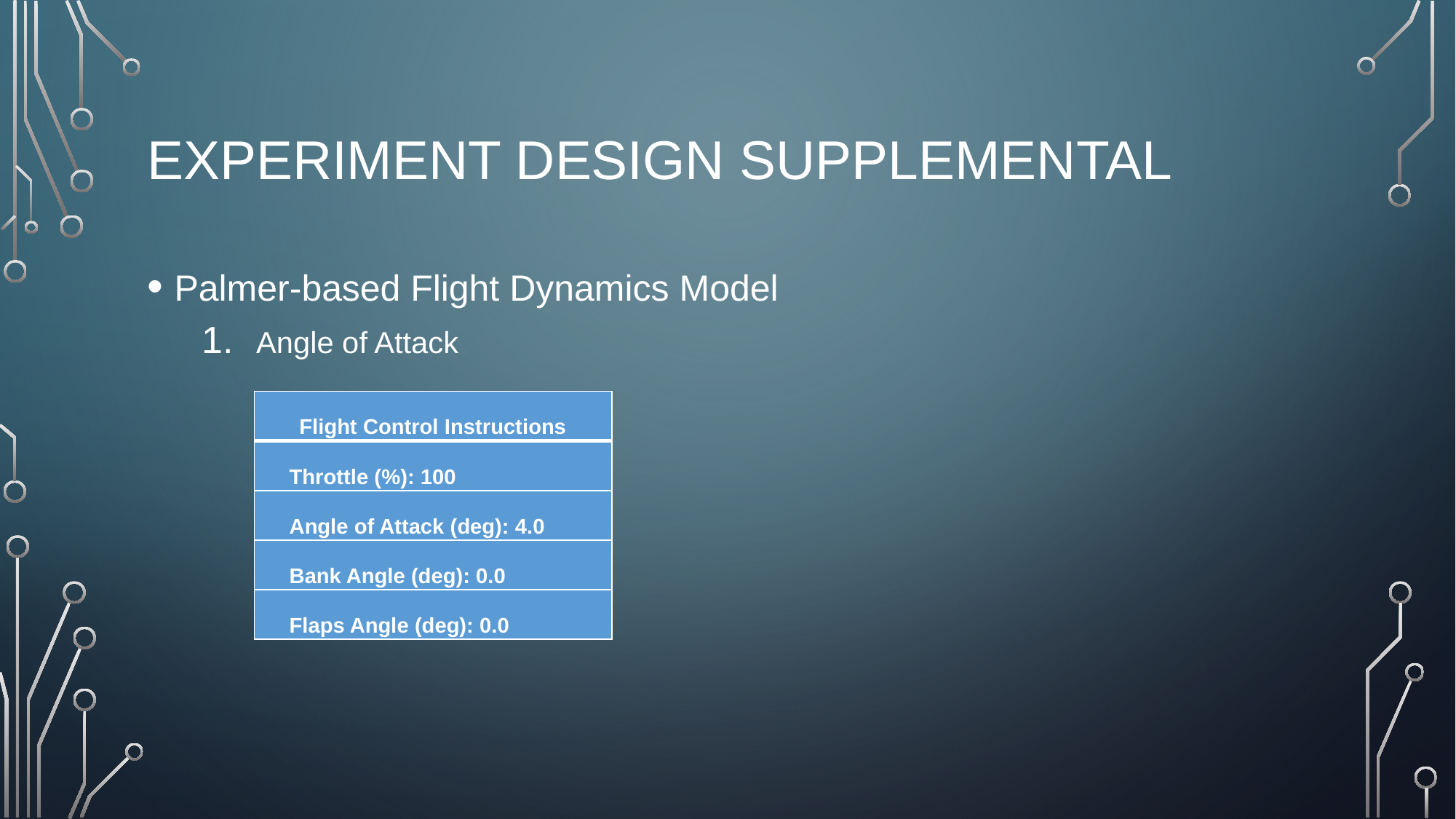

# Experiment design Supplemental
Palmer-based Flight Dynamics Model
Angle of Attack
| Flight Control Instructions |
| --- |
| Throttle (%): 100 |
| Angle of Attack (deg): 4.0 |
| Bank Angle (deg): 0.0 |
| Flaps Angle (deg): 0.0 |